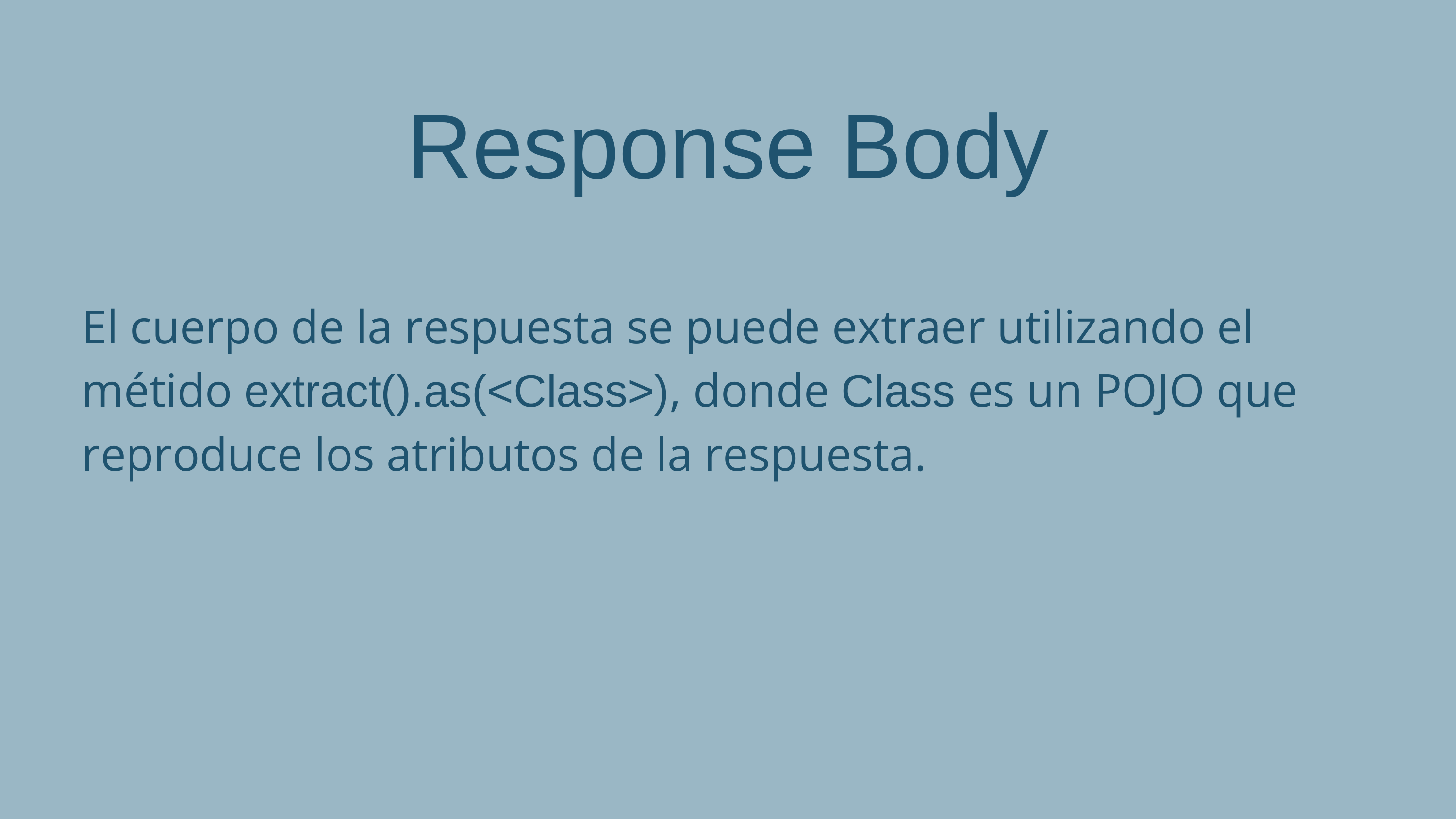

Response Body
El cuerpo de la respuesta se puede extraer utilizando el métido extract().as(<Class>), donde Class es un POJO que reproduce los atributos de la respuesta.